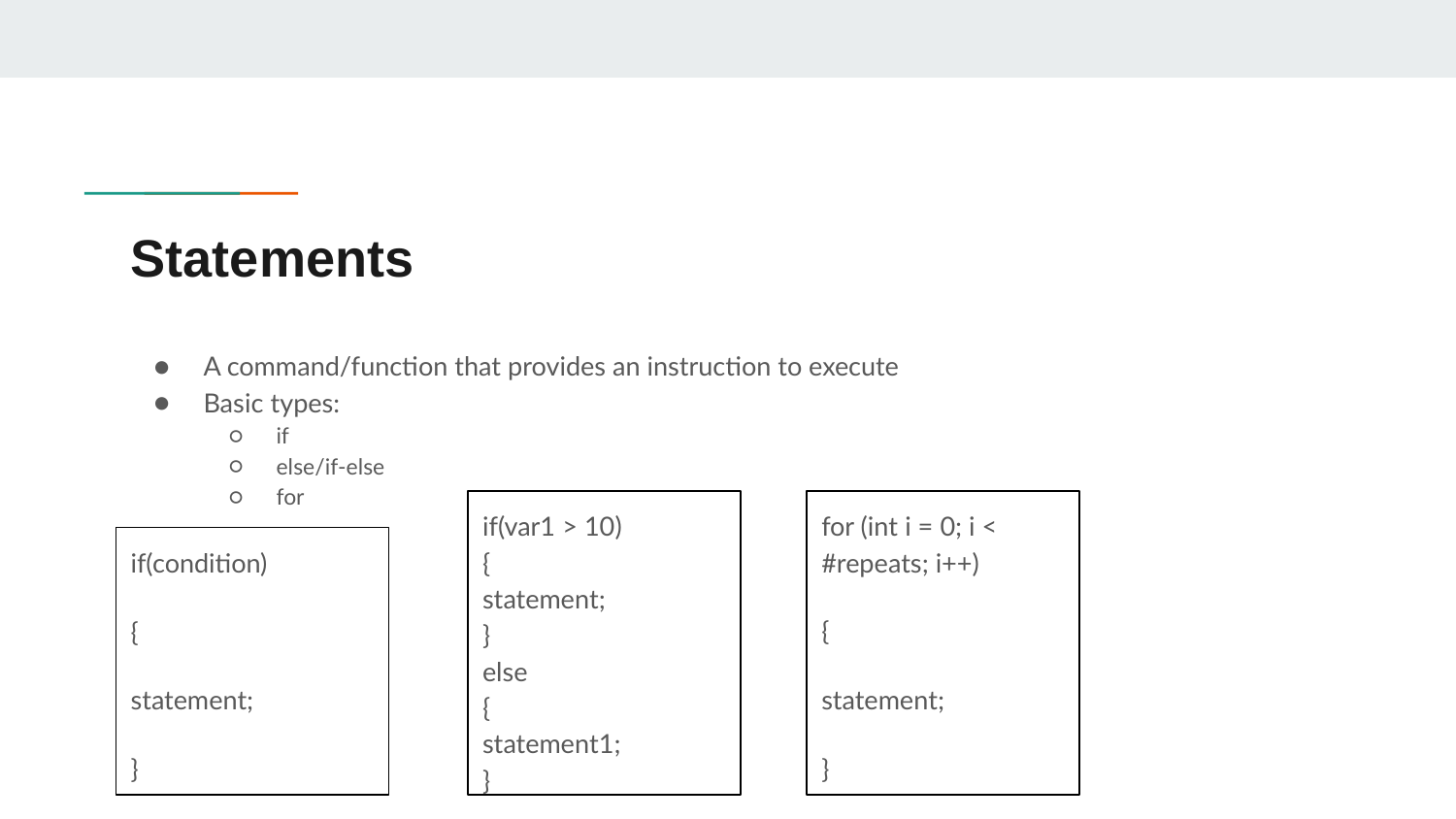

# Statements
A command/function that provides an instruction to execute
Basic types:
if
else/if-else
for

if(var1 > 10)
{
statement;
}
else
{
statement1;
}
for (int i = 0; i < #repeats; i++)
{
statement;
}
if(condition)
{
statement;
}